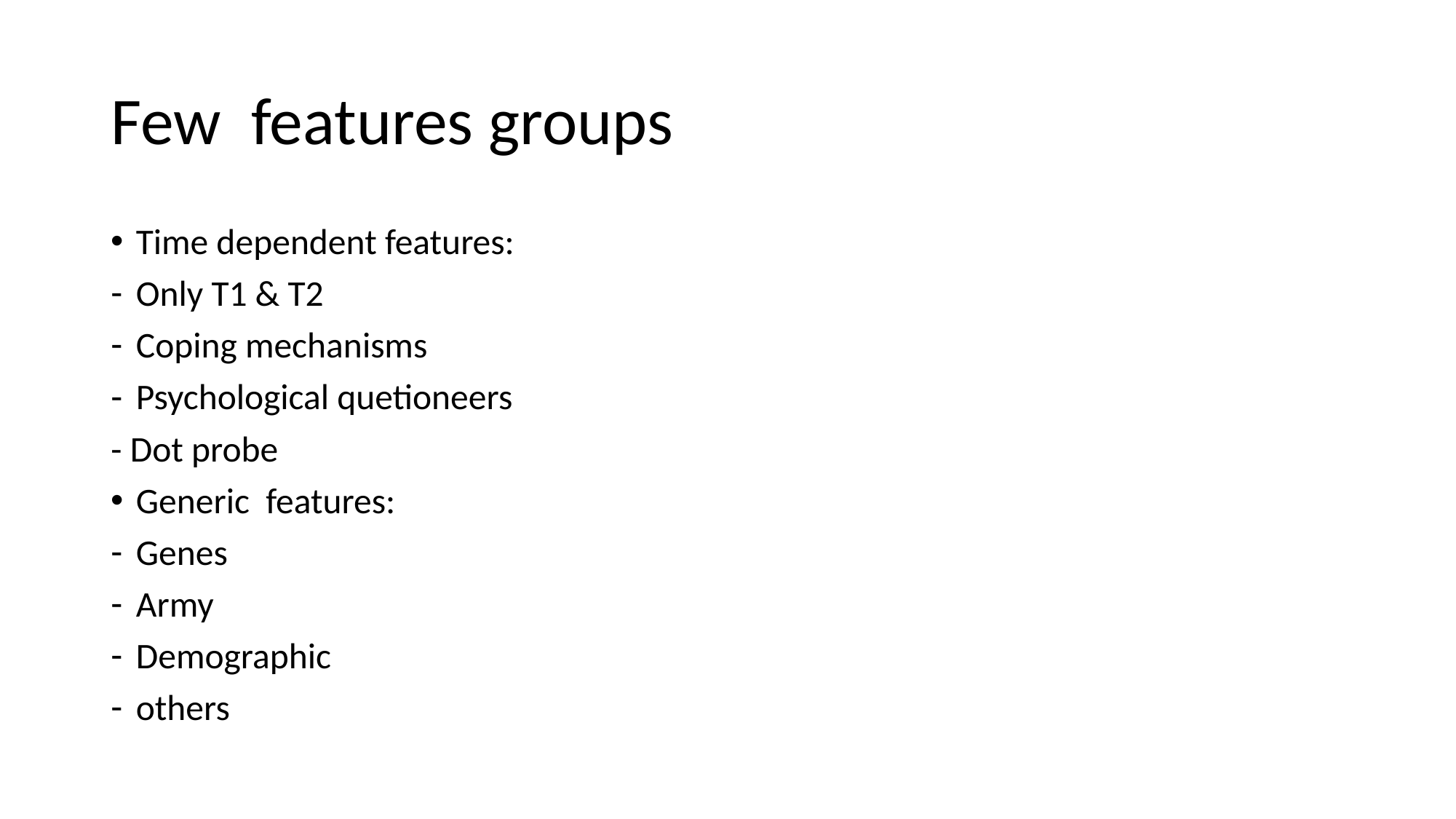

# Few  features groups
Time dependent features:
Only T1 & T2
Coping mechanisms
Psychological quetioneers
- Dot probe
Generic  features:
Genes
Army
Demographic
others